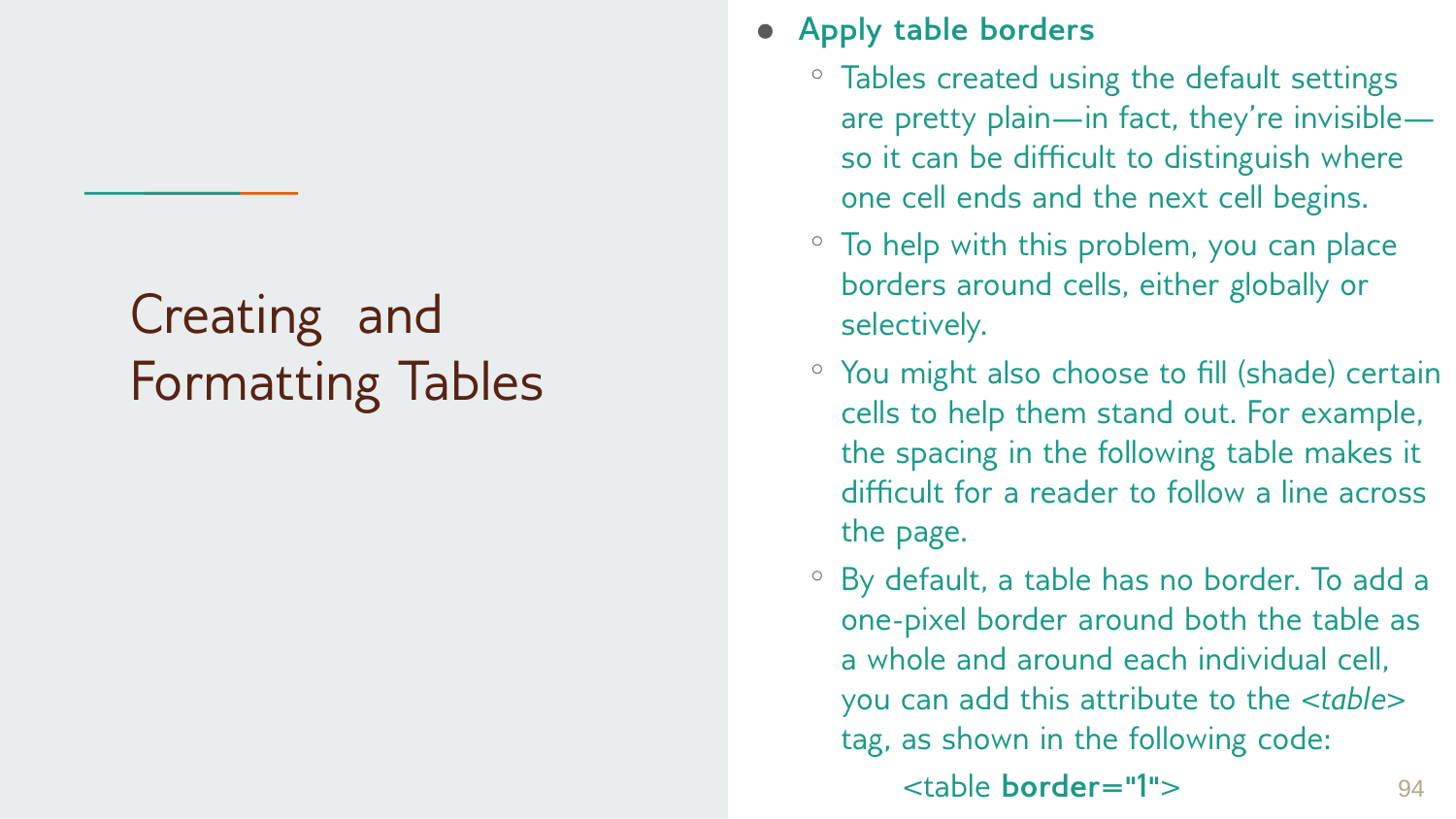

Apply table borders
Tables created using the default settings are pretty plain—in fact, they’re invisible—so it can be difficult to distinguish where one cell ends and the next cell begins.
To help with this problem, you can place borders around cells, either globally or selectively.
You might also choose to fill (shade) certain cells to help them stand out. For example, the spacing in the following table makes it difficult for a reader to follow a line across the page.
By default, a table has no border. To add a one-pixel border around both the table as a whole and around each individual cell, you can add this attribute to the <table> tag, as shown in the following code:
          <table border="1">
# Creating  and Formatting Tables

 94